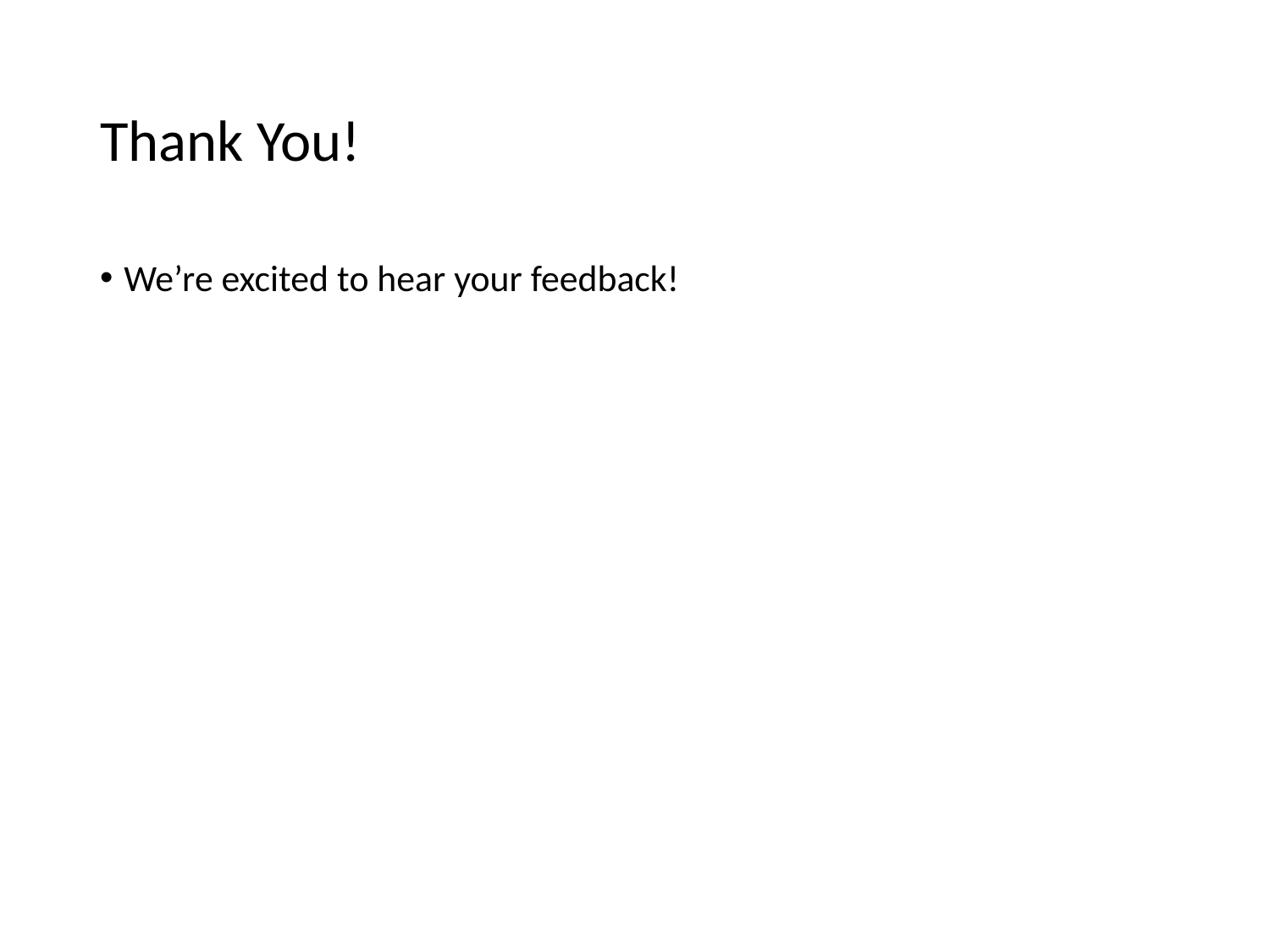

# Thank You!
We’re excited to hear your feedback!